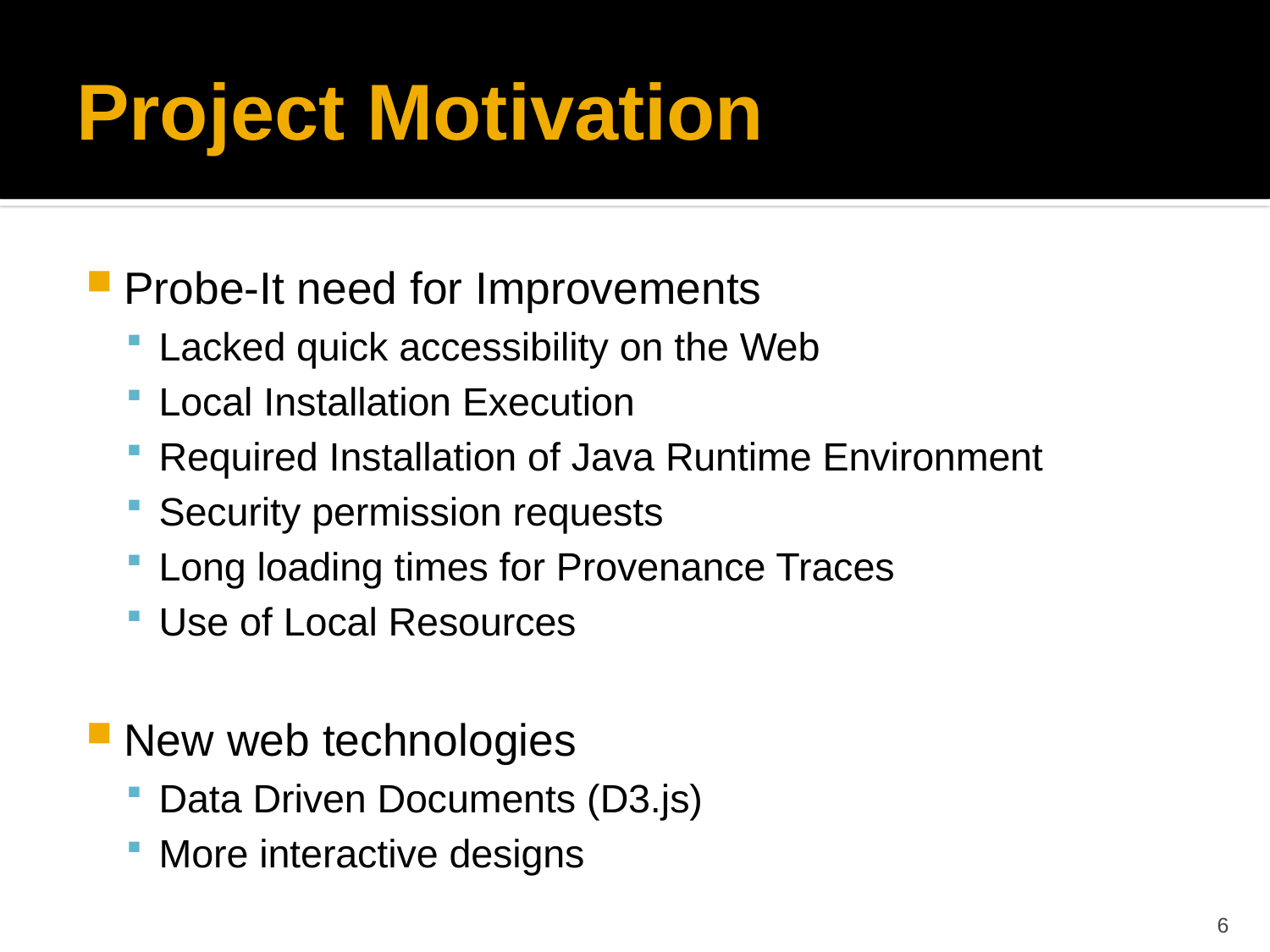

# Project Motivation
Probe-It need for Improvements
Lacked quick accessibility on the Web
Local Installation Execution
Required Installation of Java Runtime Environment
Security permission requests
Long loading times for Provenance Traces
Use of Local Resources

New web technologies
Data Driven Documents (D3.js)
More interactive designs
6